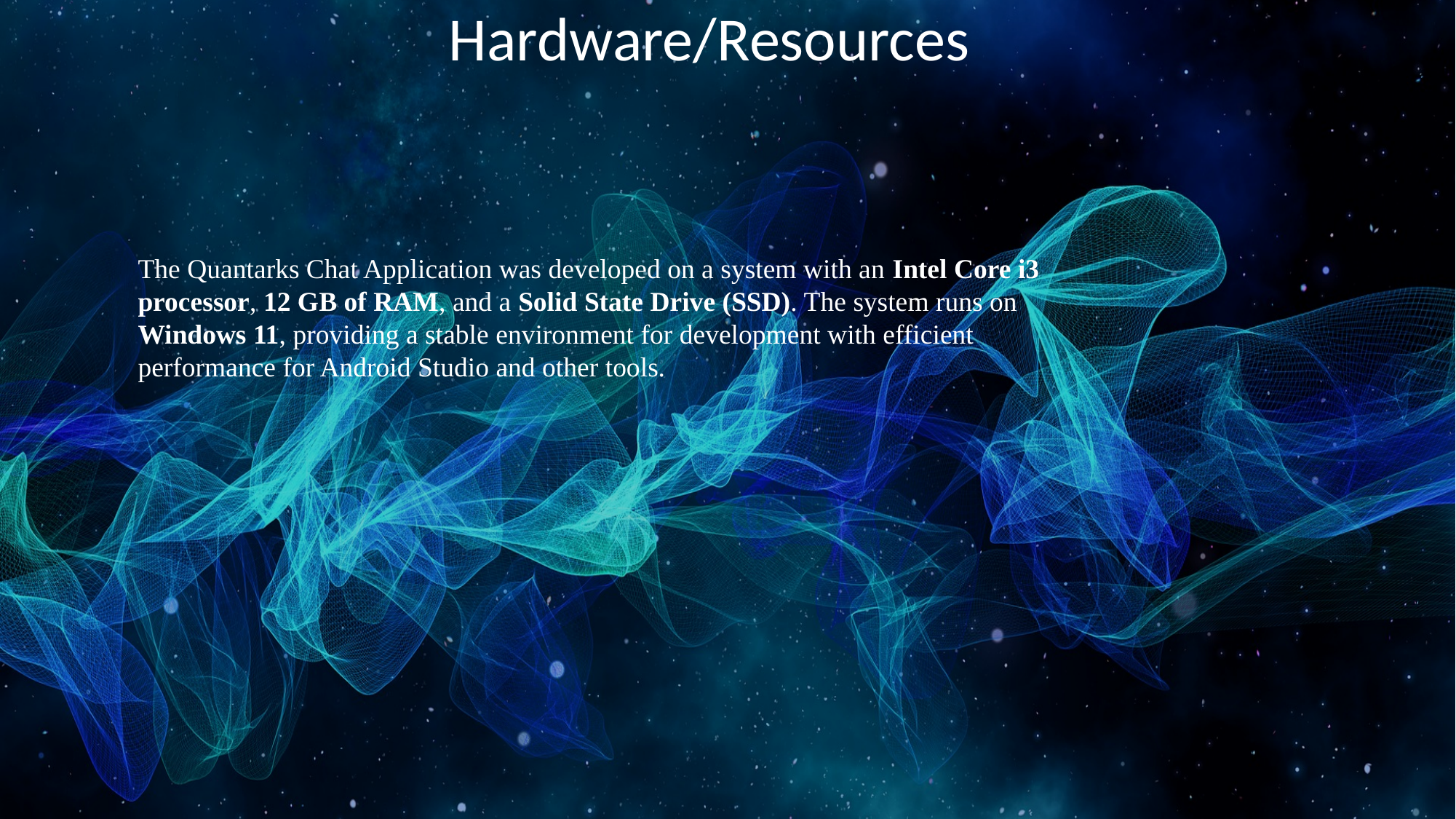

# Hardware/Resources
The Quantarks Chat Application was developed on a system with an Intel Core i3 processor, 12 GB of RAM, and a Solid State Drive (SSD). The system runs on Windows 11, providing a stable environment for development with efficient performance for Android Studio and other tools.